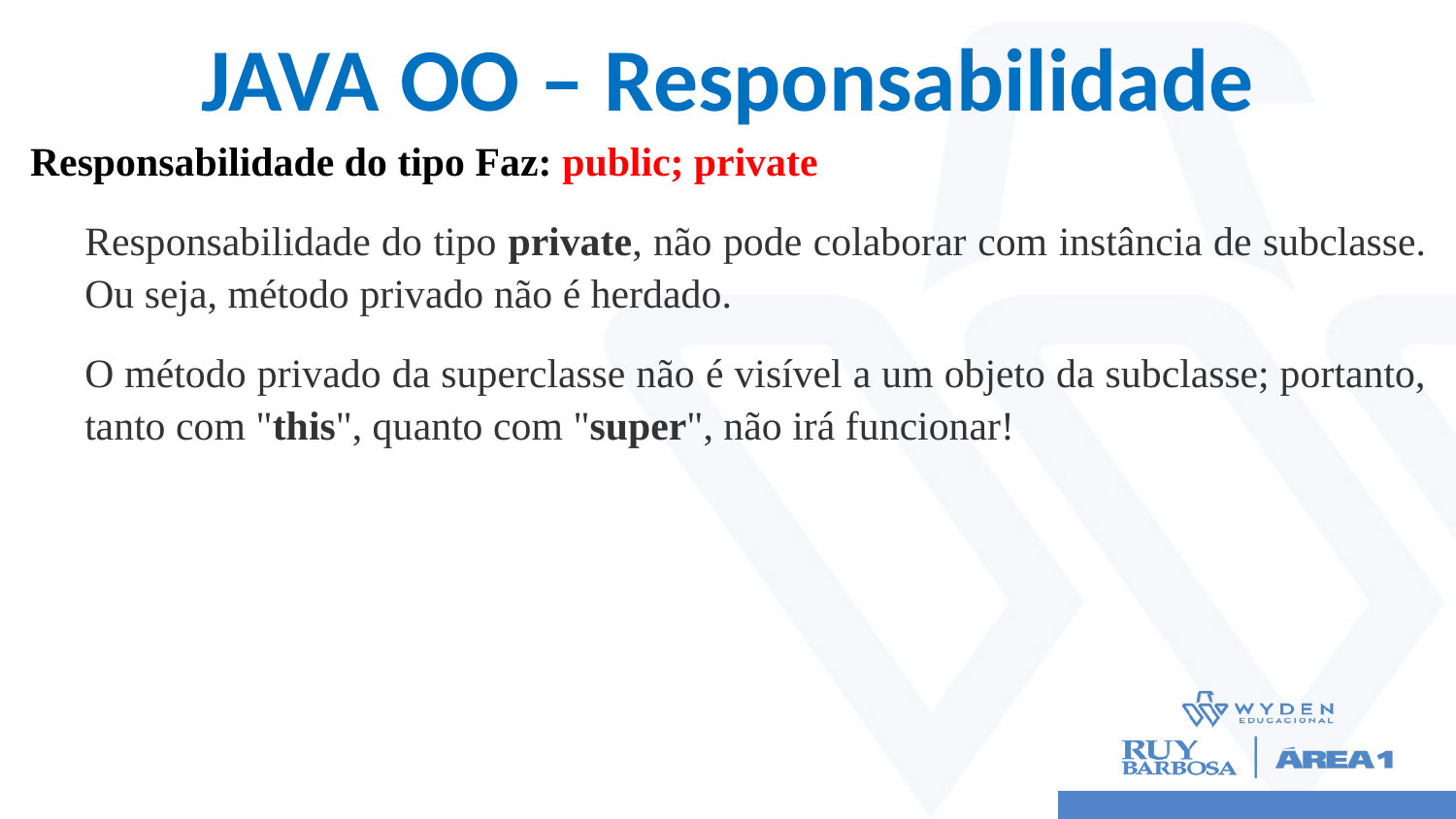

# JAVA OO – Responsabilidade
Responsabilidade do tipo Faz: public; private
Responsabilidade do tipo private, não pode colaborar com instância de subclasse. Ou seja, método privado não é herdado.
O método privado da superclasse não é visível a um objeto da subclasse; portanto, tanto com "this", quanto com "super", não irá funcionar!